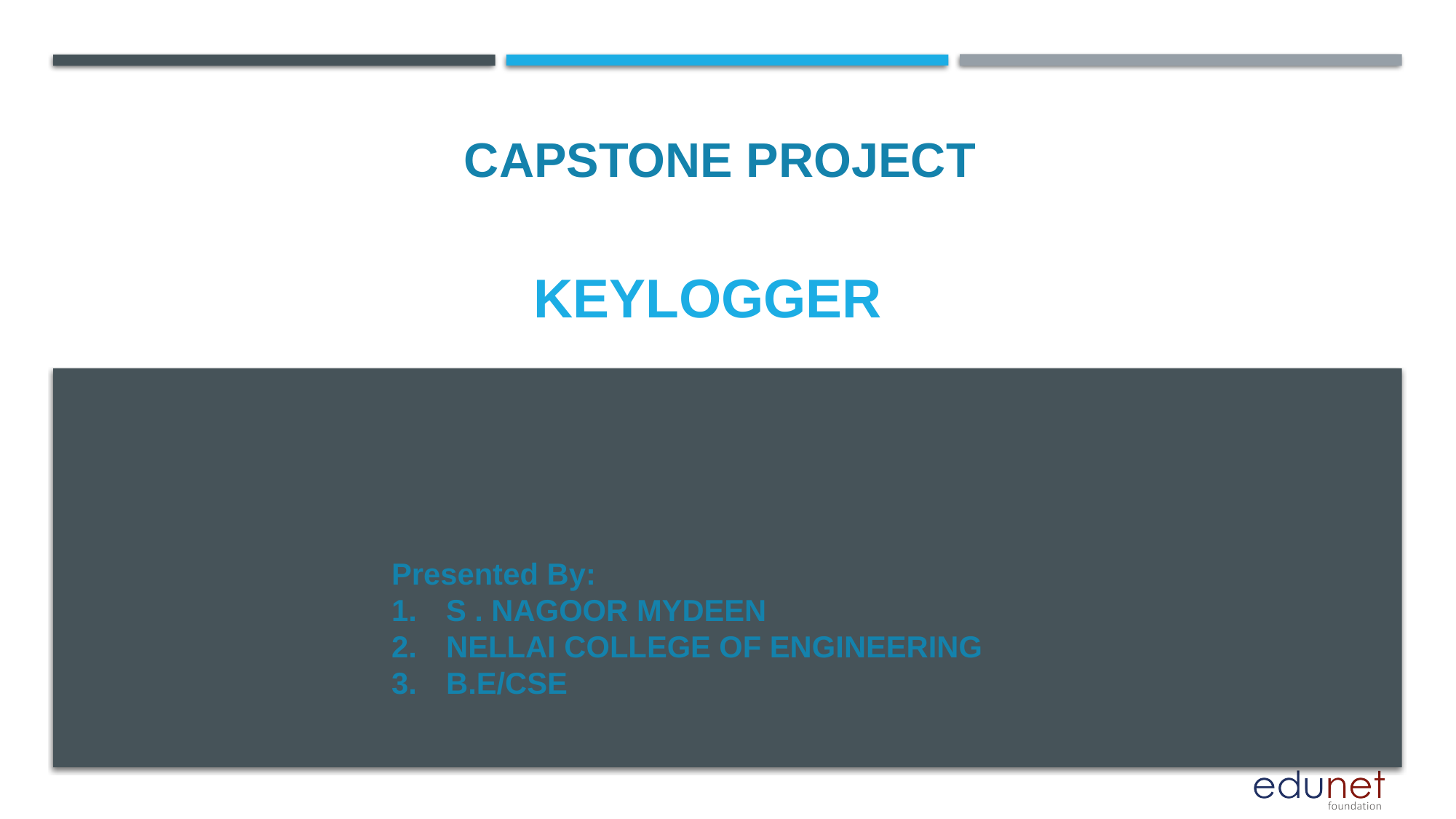

CAPSTONE PROJECT
# KEYLOGGER
Presented By:
S . NAGOOR MYDEEN
NELLAI COLLEGE OF ENGINEERING
B.E/CSE